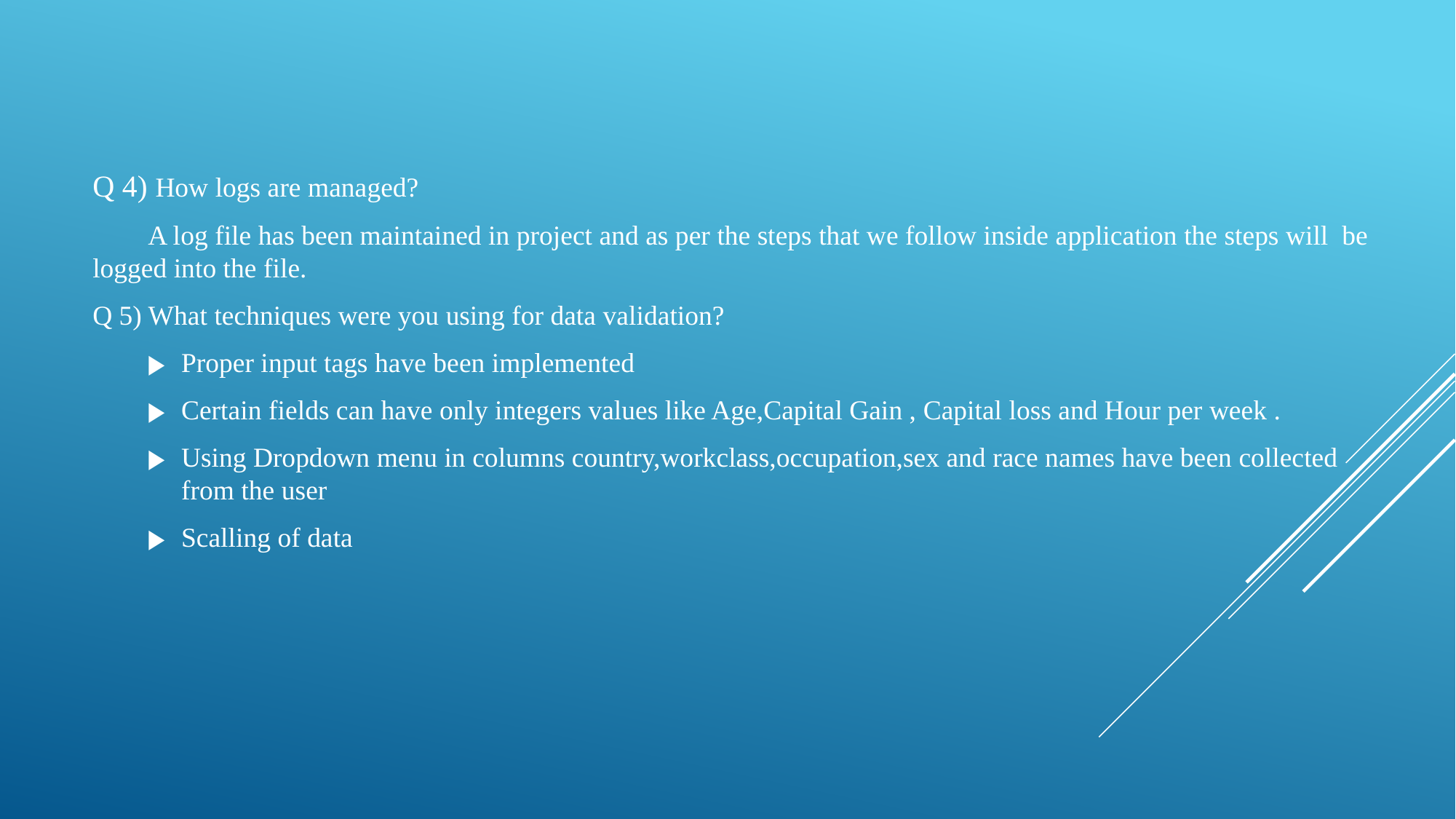

Q 4) How logs are managed?
        A log file has been maintained in project and as per the steps that we follow inside application the steps will  be logged into the file.
Q 5) What techniques were you using for data validation?
Proper input tags have been implemented
Certain fields can have only integers values like Age,Capital Gain , Capital loss and Hour per week .
Using Dropdown menu in columns country,workclass,occupation,sex and race names have been collected from the user
Scalling of data